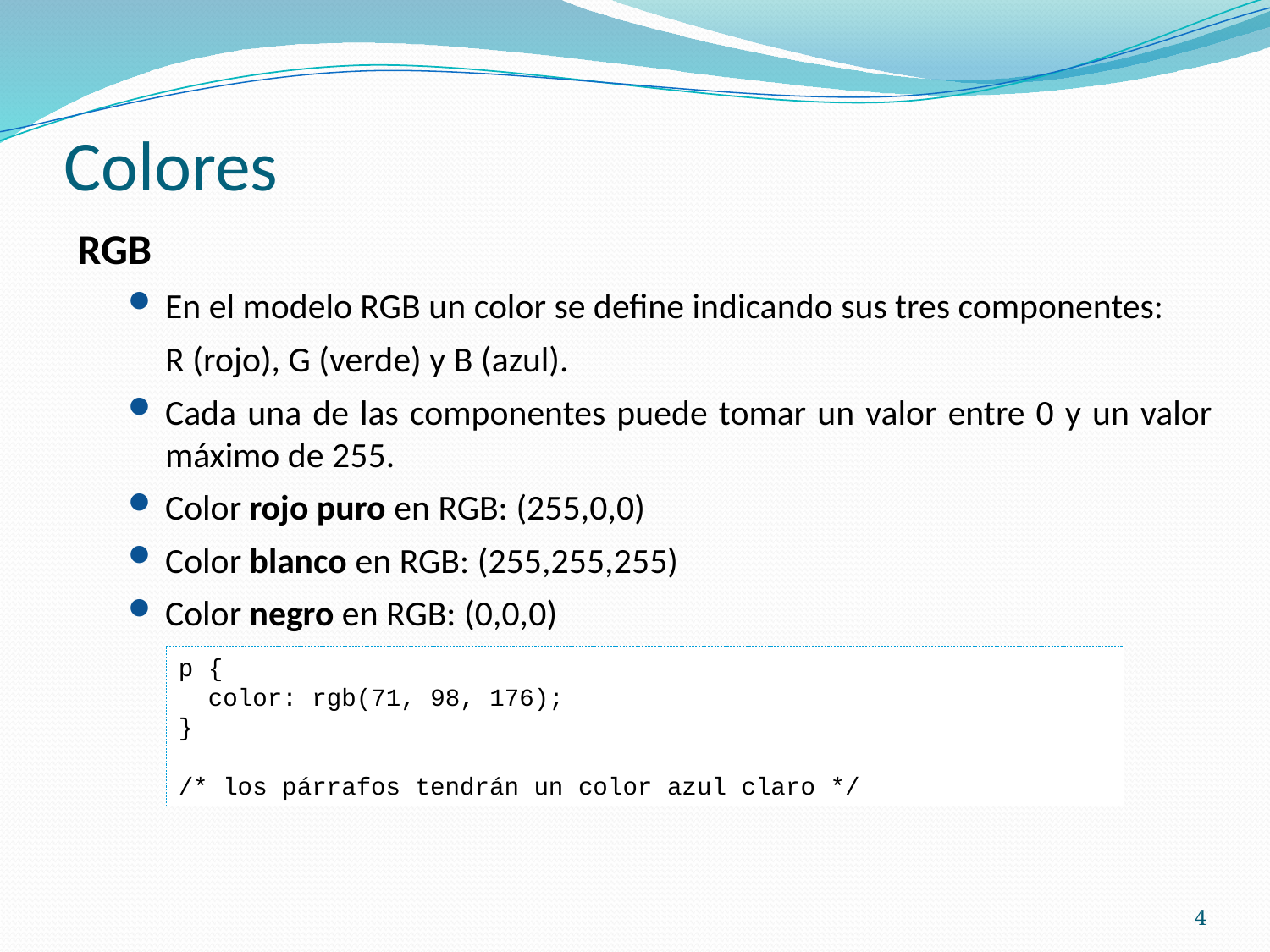

# Colores
RGB
En el modelo RGB un color se define indicando sus tres componentes:
R (rojo), G (verde) y B (azul).
Cada una de las componentes puede tomar un valor entre 0 y un valor máximo de 255.
Color rojo puro en RGB: (255,0,0)
Color blanco en RGB: (255,255,255)
Color negro en RGB: (0,0,0)

p {
  color: rgb(71, 98, 176);
}

/* los párrafos tendrán un color azul claro */
4